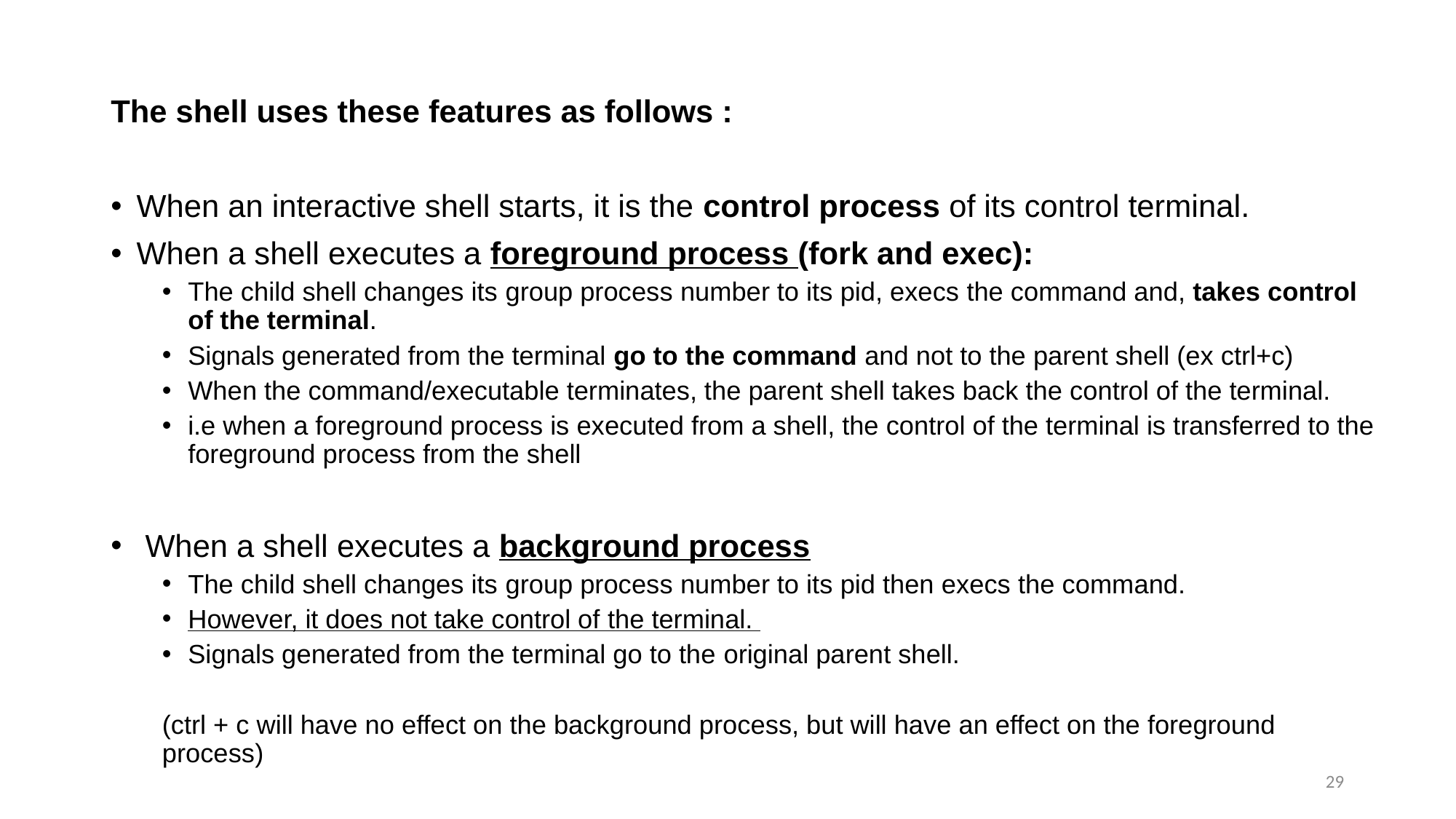

The shell uses these features as follows :

When an interactive shell starts, it is the control process of its control terminal.
When a shell executes a foreground process (fork and exec):
The child shell changes its group process number to its pid, execs the command and, takes control of the terminal.
Signals generated from the terminal go to the command and not to the parent shell (ex ctrl+c)
When the command/executable terminates, the parent shell takes back the control of the terminal.
i.e when a foreground process is executed from a shell, the control of the terminal is transferred to the foreground process from the shell

 When a shell executes a background process
The child shell changes its group process number to its pid then execs the command.
However, it does not take control of the terminal.
Signals generated from the terminal go to the original parent shell.

(ctrl + c will have no effect on the background process, but will have an effect on the foreground process)

29